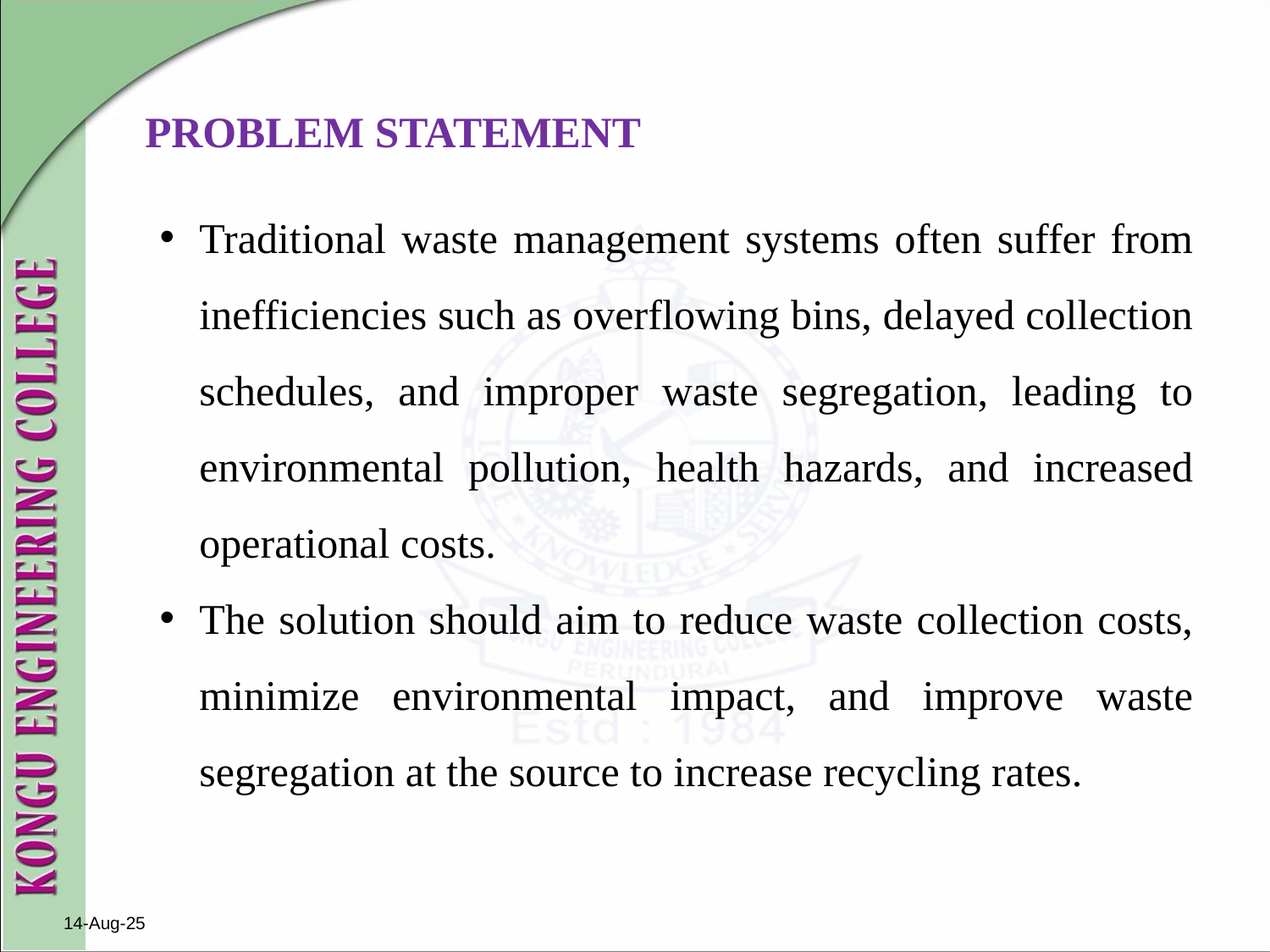

# PROBLEM STATEMENT
Traditional waste management systems often suffer from inefficiencies such as overflowing bins, delayed collection schedules, and improper waste segregation, leading to environmental pollution, health hazards, and increased operational costs.
The solution should aim to reduce waste collection costs, minimize environmental impact, and improve waste segregation at the source to increase recycling rates.

14-Aug-25